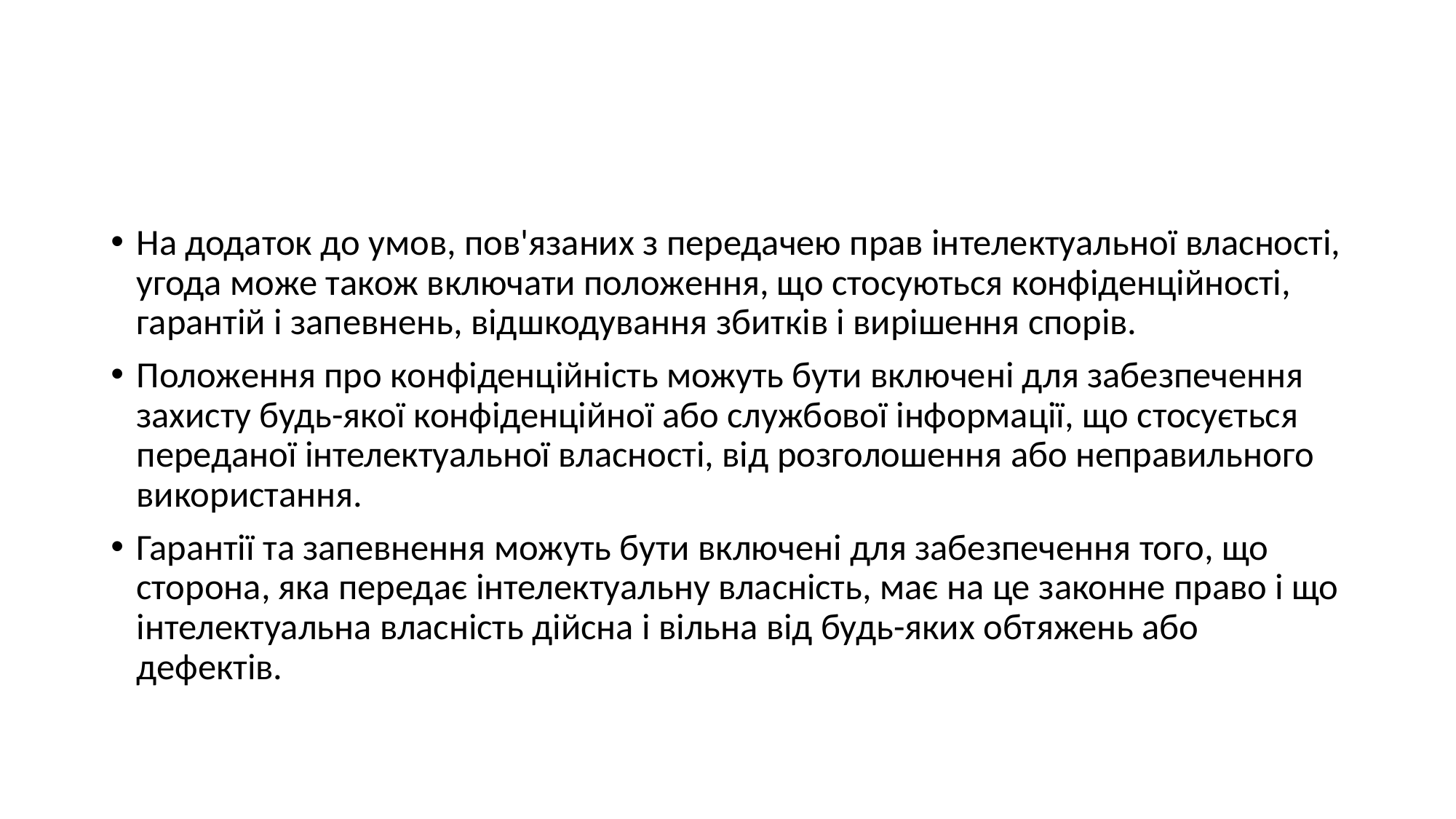

#
На додаток до умов, пов'язаних з передачею прав інтелектуальної власності, угода може також включати положення, що стосуються конфіденційності, гарантій і запевнень, відшкодування збитків і вирішення спорів.
Положення про конфіденційність можуть бути включені для забезпечення захисту будь-якої конфіденційної або службової інформації, що стосується переданої інтелектуальної власності, від розголошення або неправильного використання.
Гарантії та запевнення можуть бути включені для забезпечення того, що сторона, яка передає інтелектуальну власність, має на це законне право і що інтелектуальна власність дійсна і вільна від будь-яких обтяжень або дефектів.